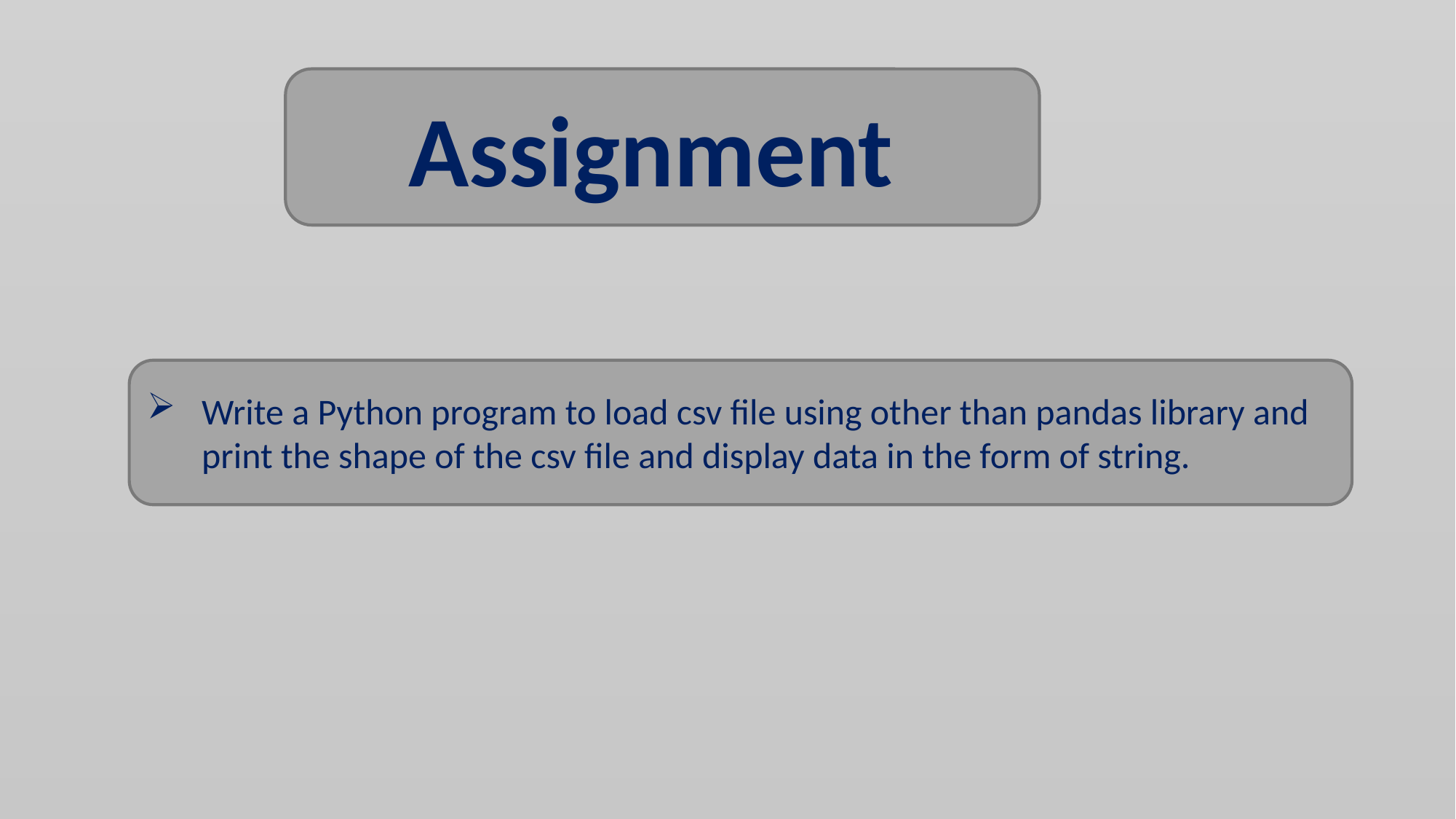

Assignment
Write a Python program to load csv file using other than pandas library and print the shape of the csv file and display data in the form of string.